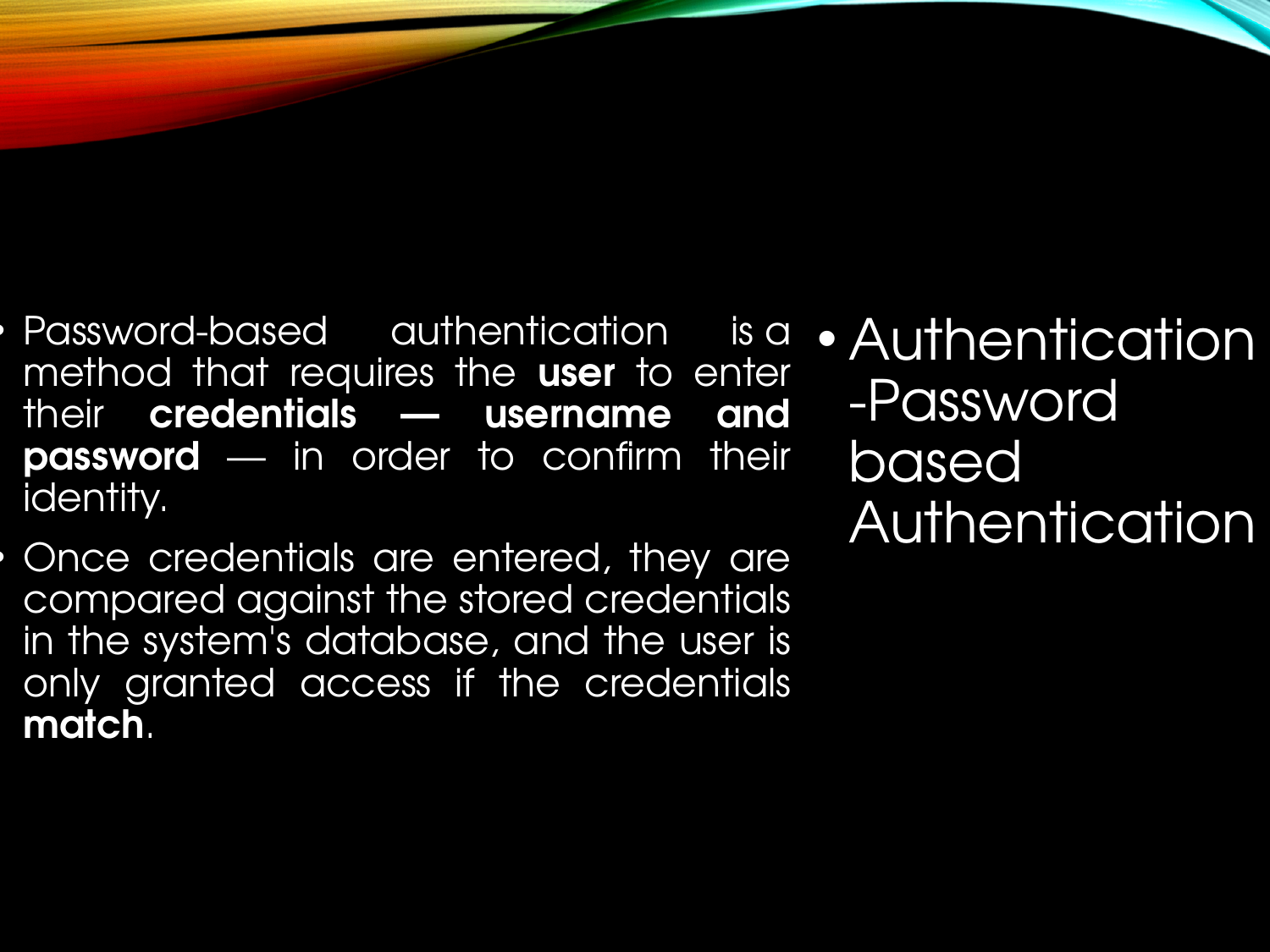

Password-based authentication is a method that requires the user to enter their credentials — username and password — in order to confirm their identity.
Once credentials are entered, they are compared against the stored credentials in the system's database, and the user is only granted access if the credentials match.
Authentication-Password based Authentication